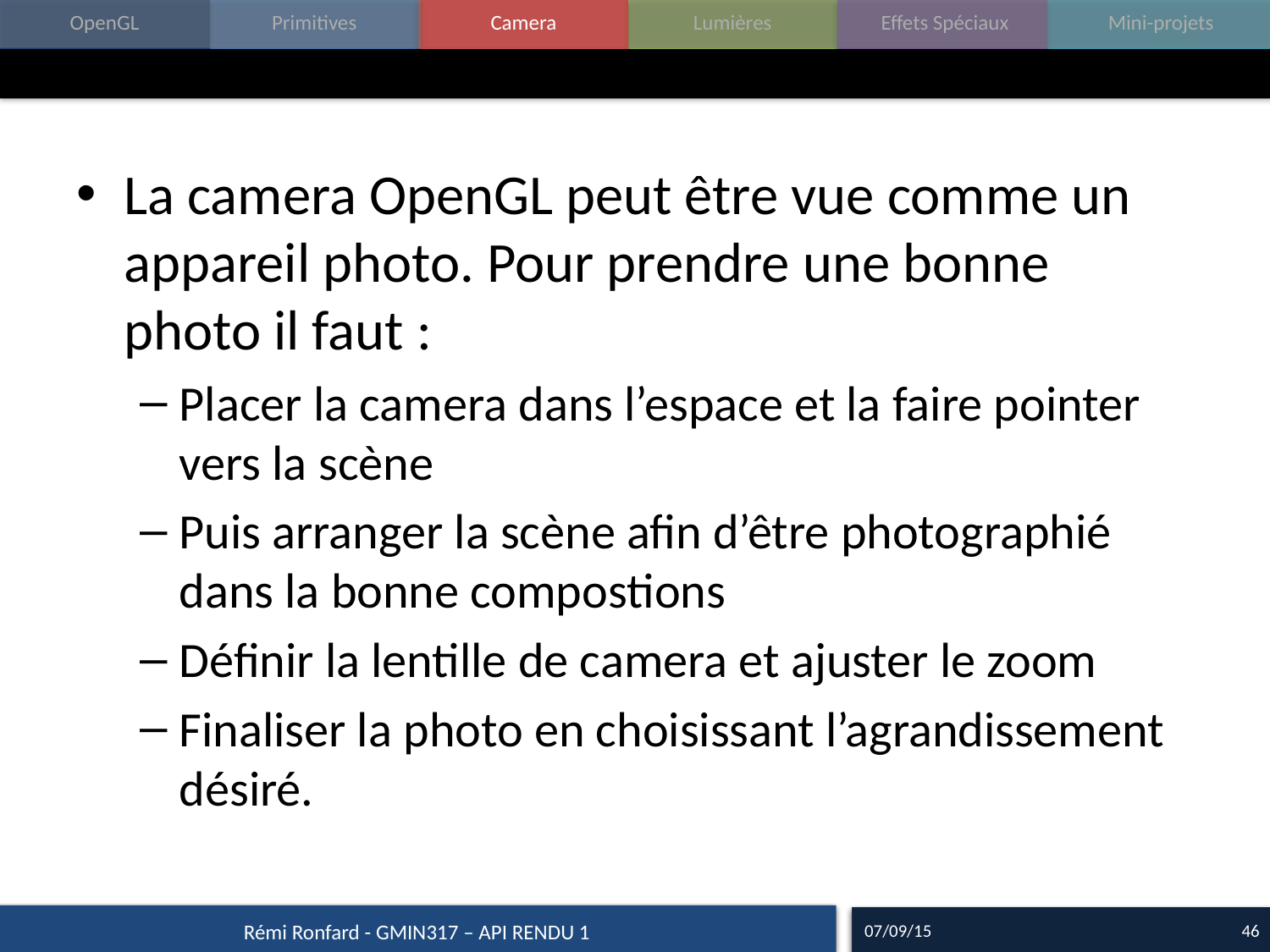

#
La camera OpenGL peut être vue comme un appareil photo. Pour prendre une bonne photo il faut :
Placer la camera dans l’espace et la faire pointer vers la scène
Puis arranger la scène afin d’être photographié dans la bonne compostions
Définir la lentille de camera et ajuster le zoom
Finaliser la photo en choisissant l’agrandissement désiré.
07/09/15
46
Rémi Ronfard - GMIN317 – API RENDU 1